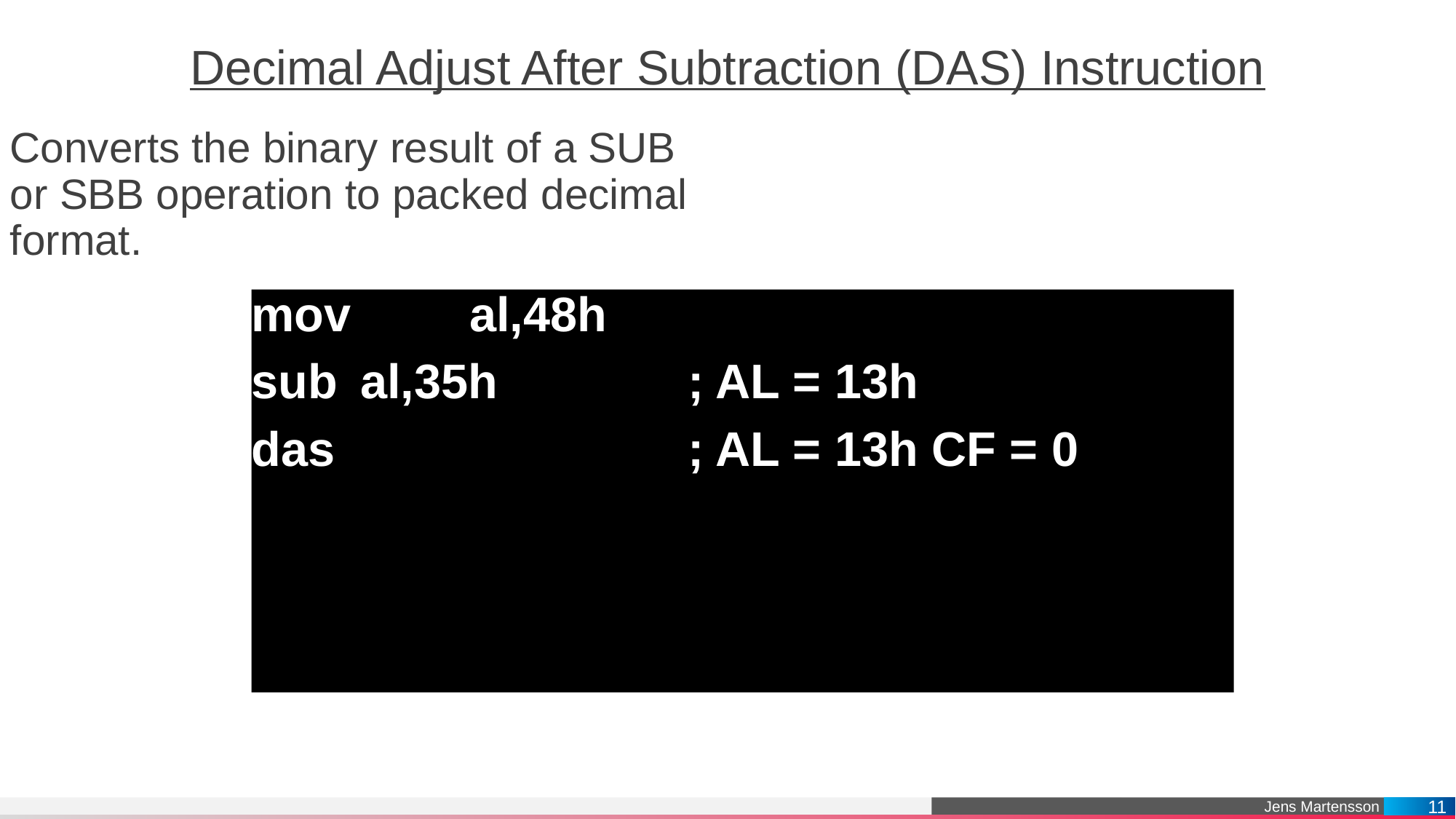

# Decimal Adjust After Subtraction (DAS) Instruction
Converts the binary result of a SUB or SBB operation to packed decimal format.

mov 	al,48h
sub 	al,35h 		; AL = 13h
das 				; AL = 13h CF = 0

11